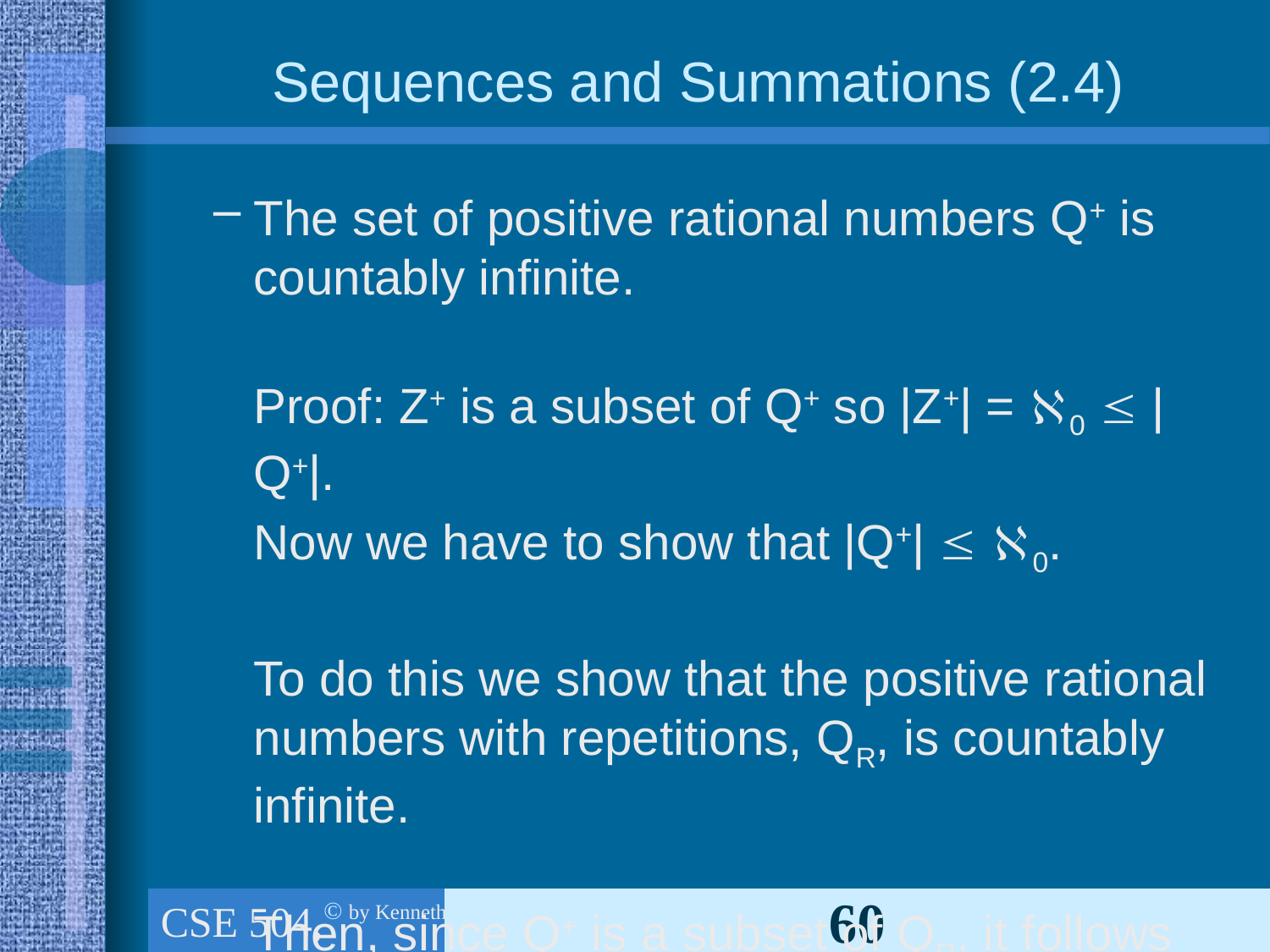

# Sequences and Summations (2.4)
The set of positive rational numbers Q+ is countably infinite.
	Proof: Z+ is a subset of Q+ so |Z+| = ℵ0 ≤ |Q+|.
	Now we have to show that |Q+| ≤ ℵ0.
	To do this we show that the positive rational numbers with repetitions, QR, is countably infinite.
	Then, since Q+ is a subset of QR, it follows that
	|Q+| ≤ ℵ0 and hence |Q+| = ℵ0.

CSE 504, Ch.1 (part 3): The foundations: Logic & Proof, Sets, and Functions
60